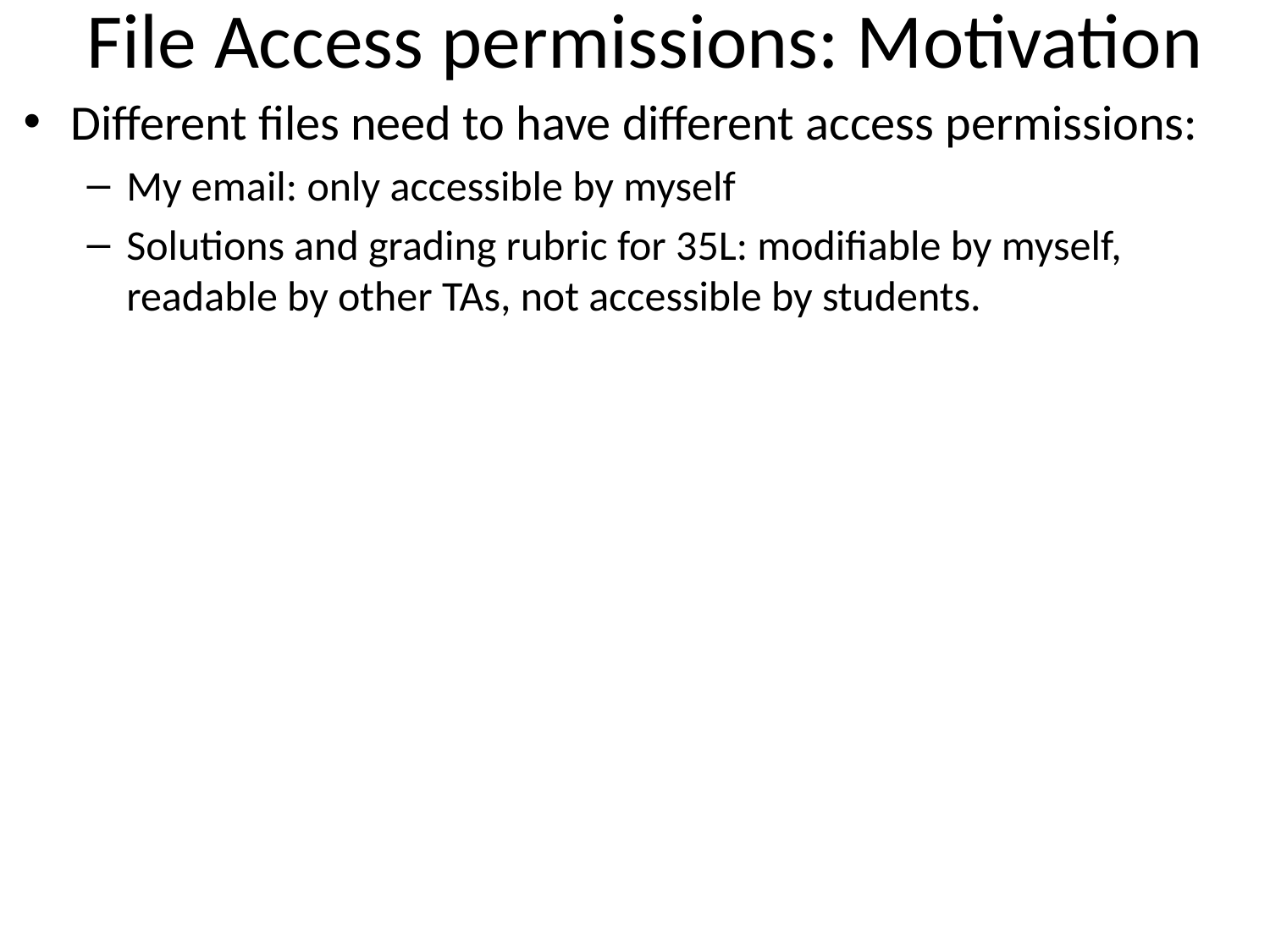

# File Access permissions: Motivation
Different files need to have different access permissions:
My email: only accessible by myself
Solutions and grading rubric for 35L: modifiable by myself, readable by other TAs, not accessible by students.